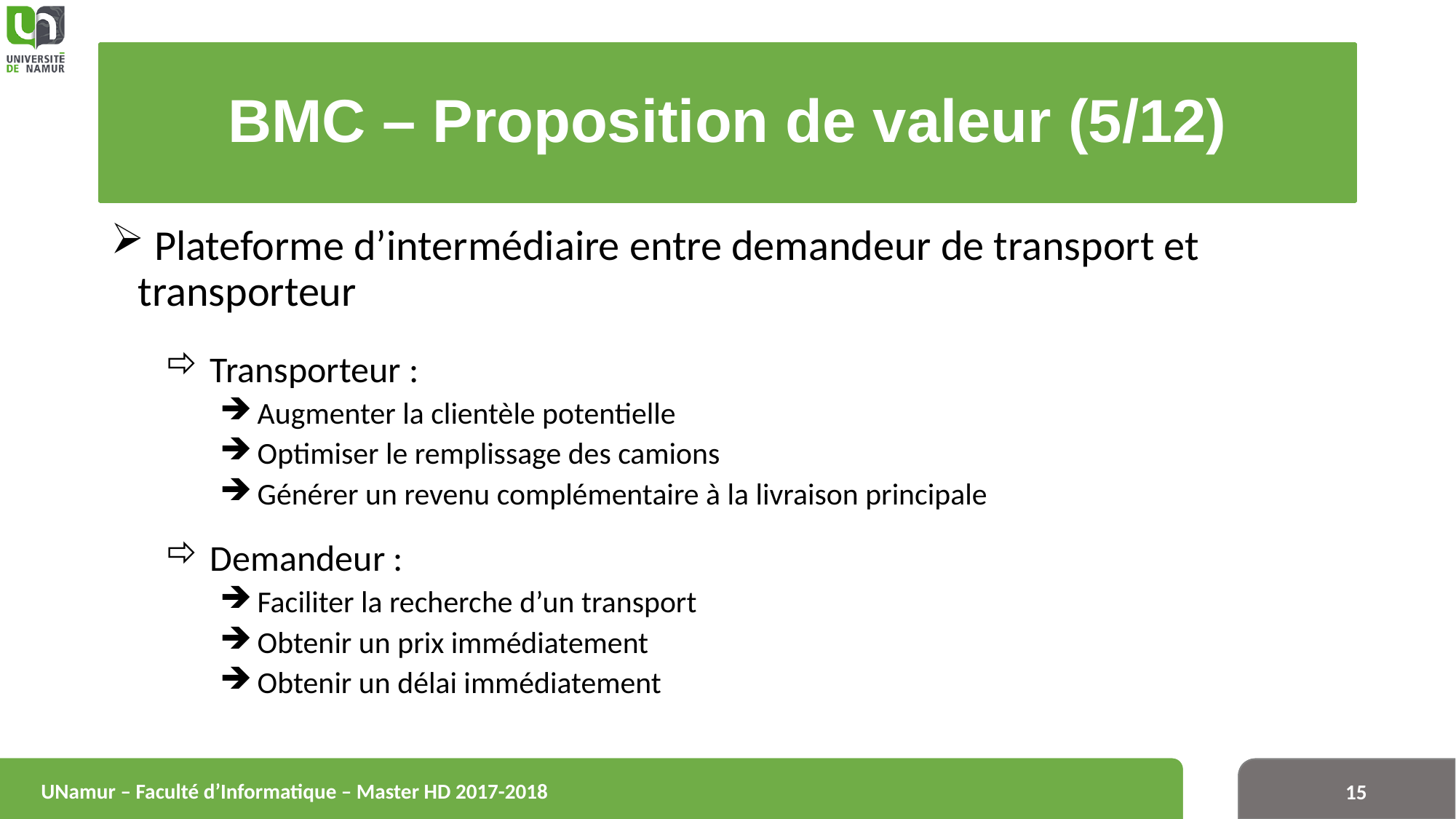

# BMC – Proposition de valeur (5/12)
 Plateforme d’intermédiaire entre demandeur de transport et transporteur

 Transporteur :
 Augmenter la clientèle potentielle
 Optimiser le remplissage des camions
 Générer un revenu complémentaire à la livraison principale

 Demandeur :
 Faciliter la recherche d’un transport
 Obtenir un prix immédiatement
 Obtenir un délai immédiatement

UNamur – Faculté d’Informatique – Master HD 2017-2018